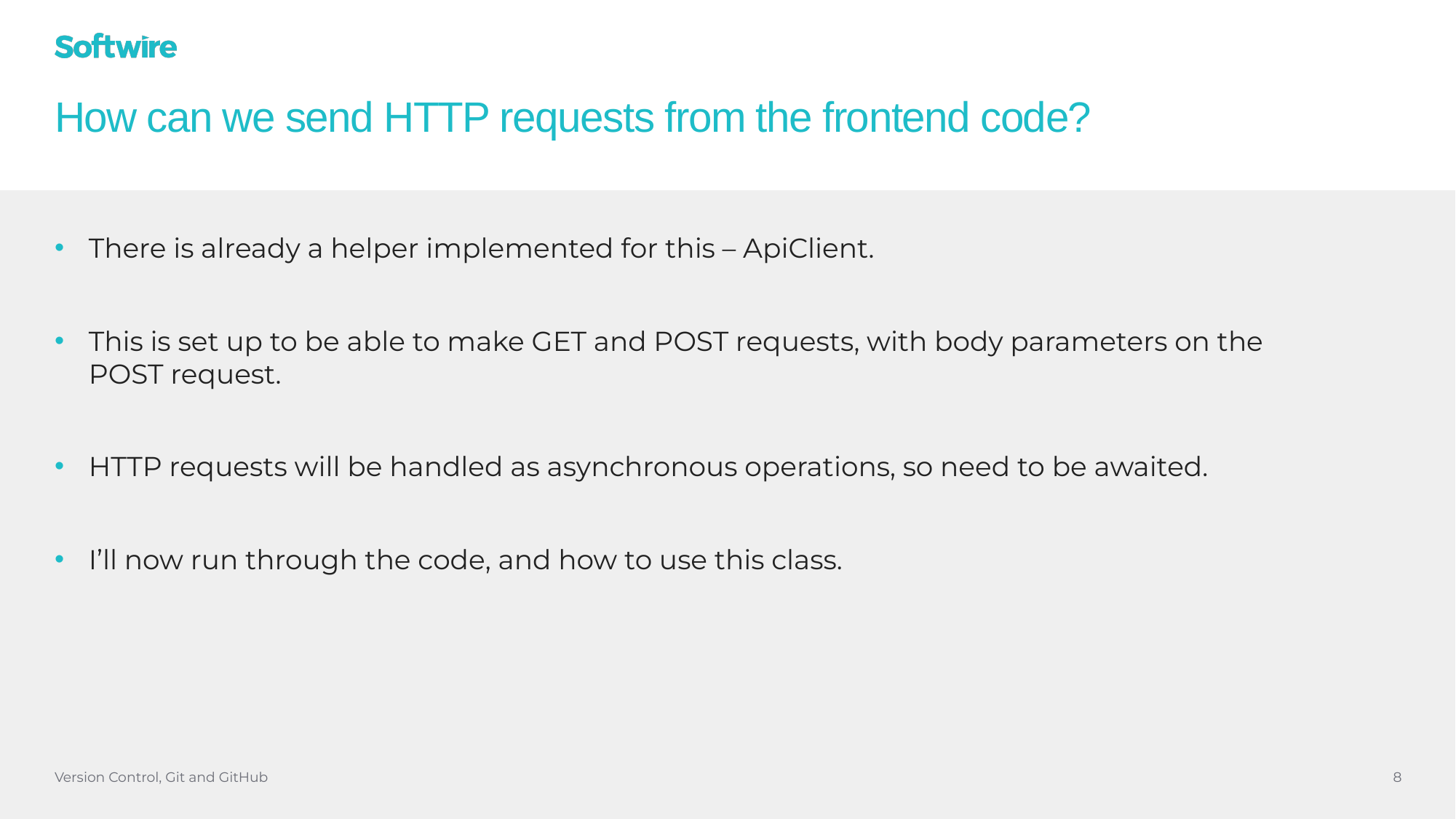

# How can we send HTTP requests from the frontend code?
There is already a helper implemented for this – ApiClient.

This is set up to be able to make GET and POST requests, with body parameters on the POST request.

HTTP requests will be handled as asynchronous operations, so need to be awaited.

I’ll now run through the code, and how to use this class.
Version Control, Git and GitHub
8